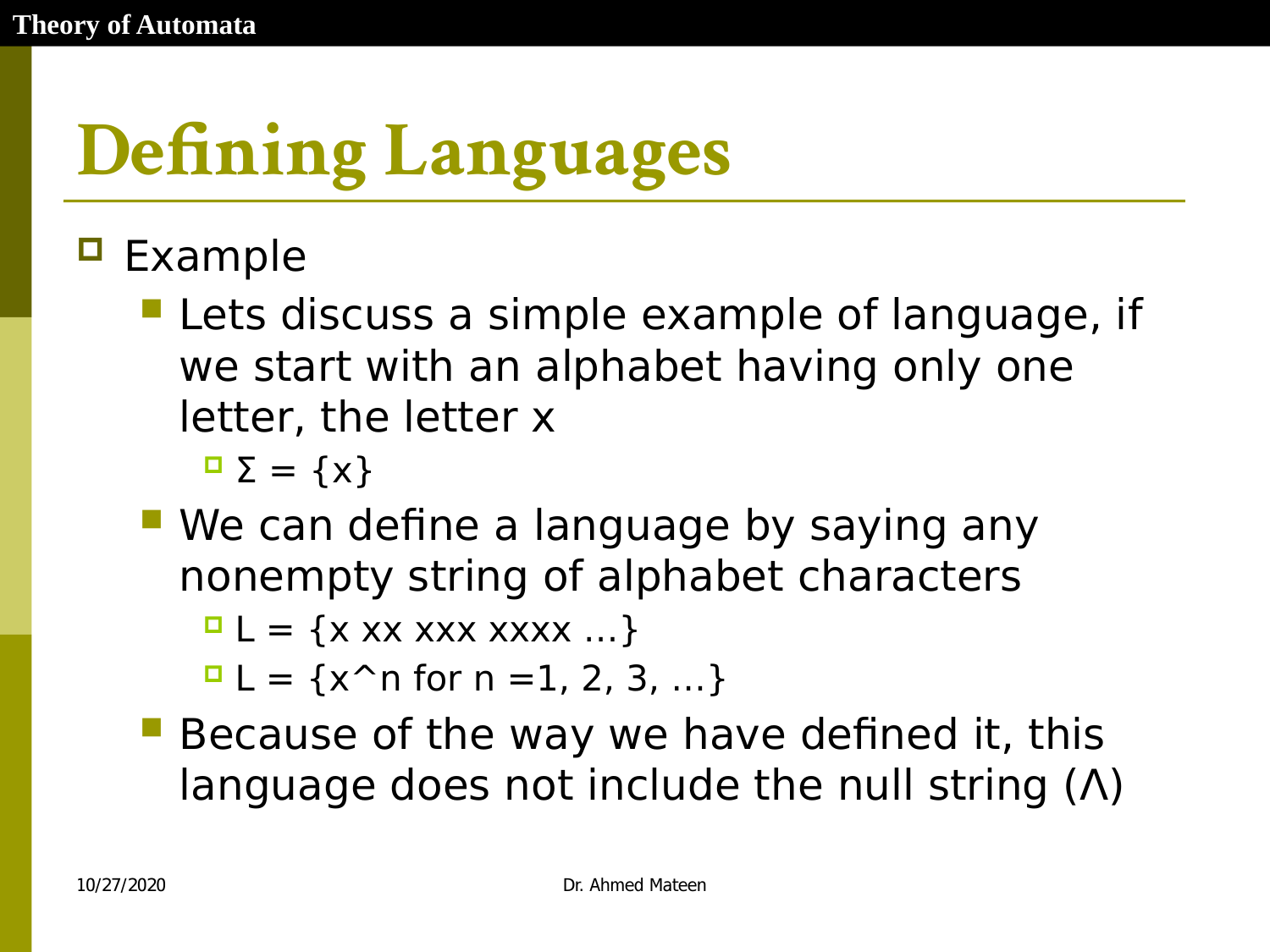

Theory of Automata
# Defining Languages
Example
Lets discuss a simple example of language, if we start with an alphabet having only one letter, the letter x
Σ = {x}
We can define a language by saying any nonempty string of alphabet characters
L = {x xx xxx xxxx …}
L = {x^n for n =1, 2, 3, …}
Because of the way we have defined it, this language does not include the null string (Λ)
10/27/2020
Dr. Ahmed Mateen